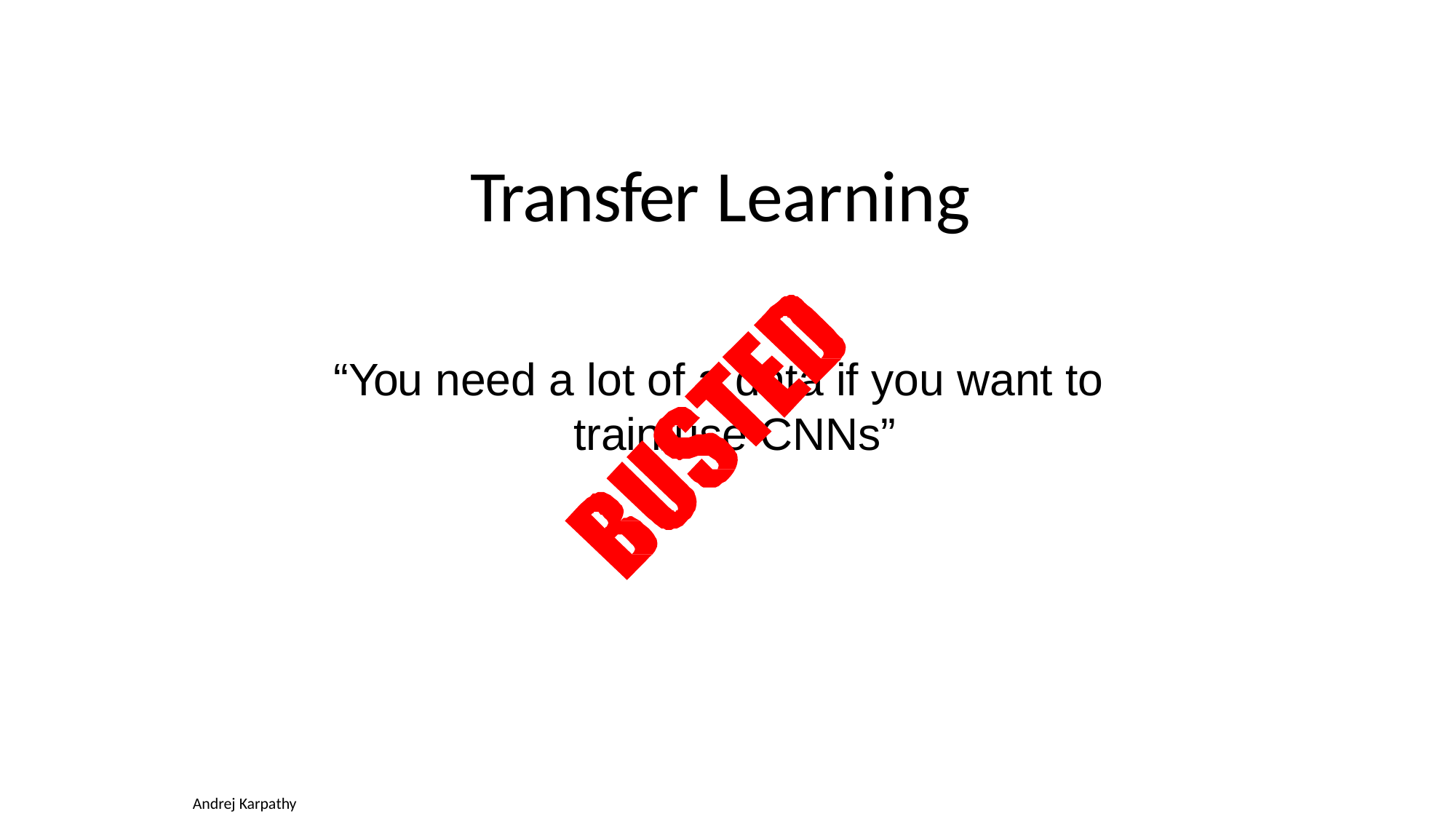

Transfer Learning

“You need a lot of a data if you want to  train/use CNNs”
Andrej Karpathy